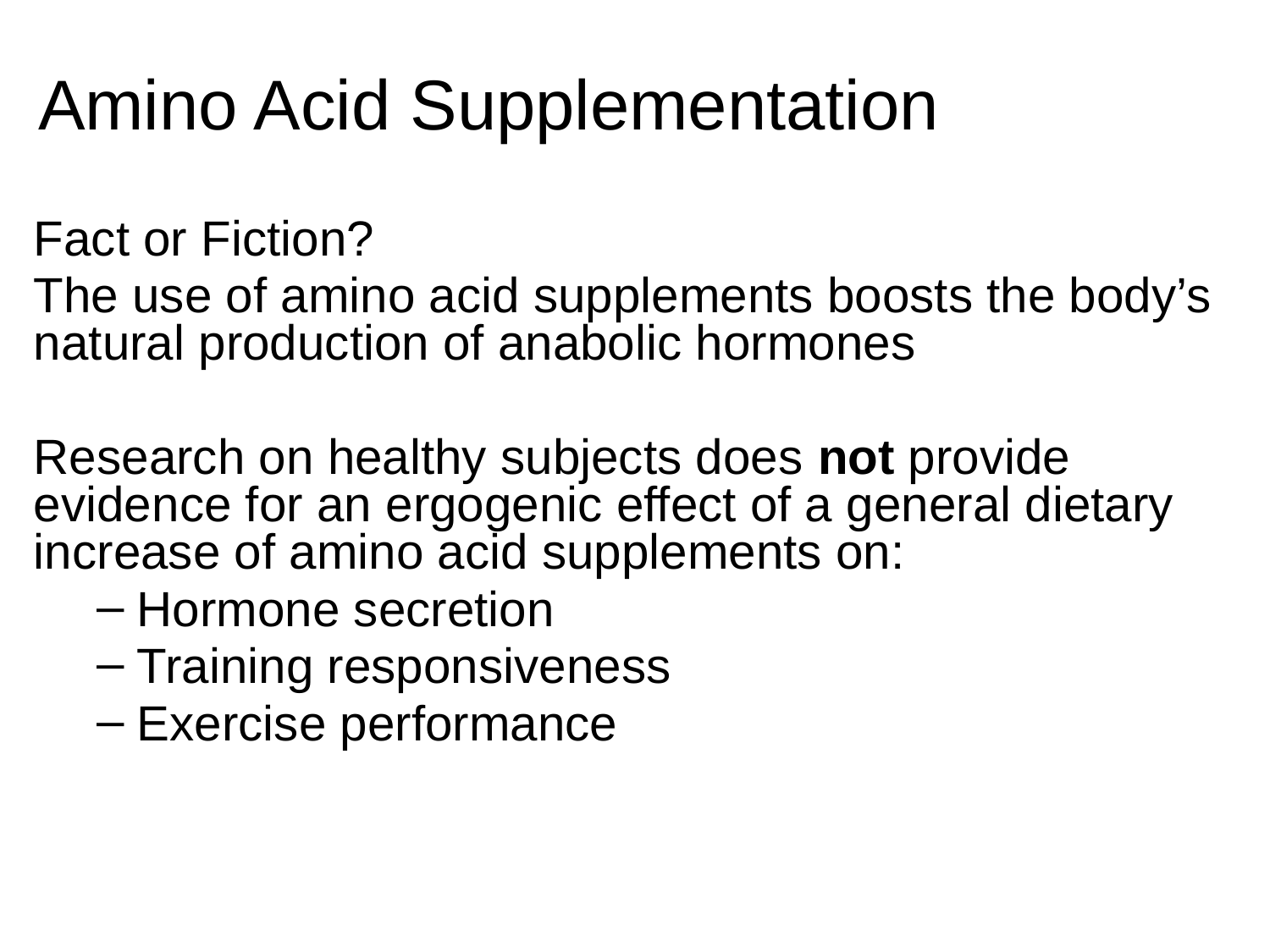

# Amino Acid Supplementation
Fact or Fiction?
The use of amino acid supplements boosts the body’s natural production of anabolic hormones

Research on healthy subjects does not provide evidence for an ergogenic effect of a general dietary increase of amino acid supplements on:
Hormone secretion
Training responsiveness
Exercise performance